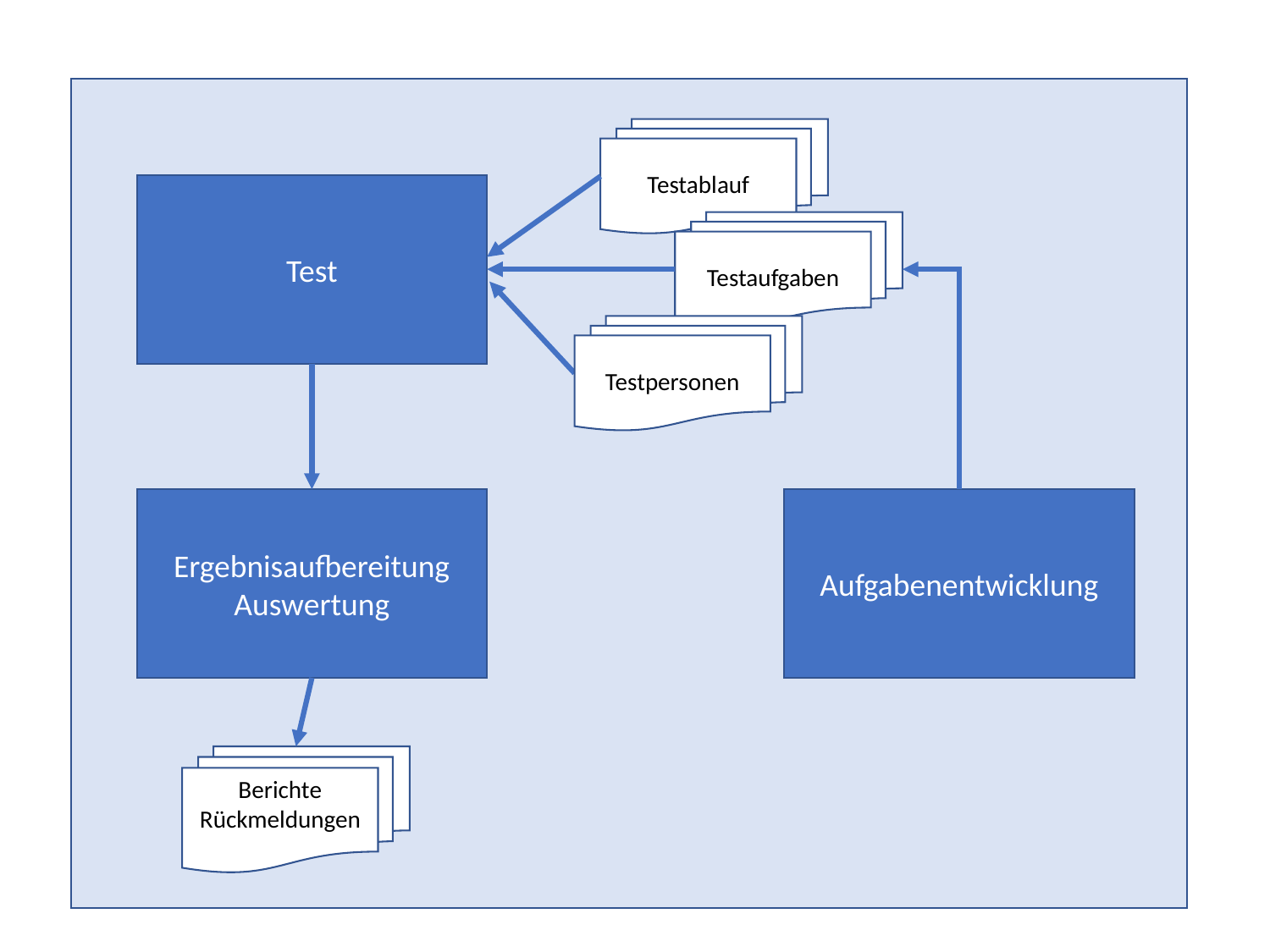

Testablauf
Test
Testaufgaben
Testpersonen
Ergebnisaufbereitung
Auswertung
Aufgabenentwicklung
Berichte
Rückmeldungen